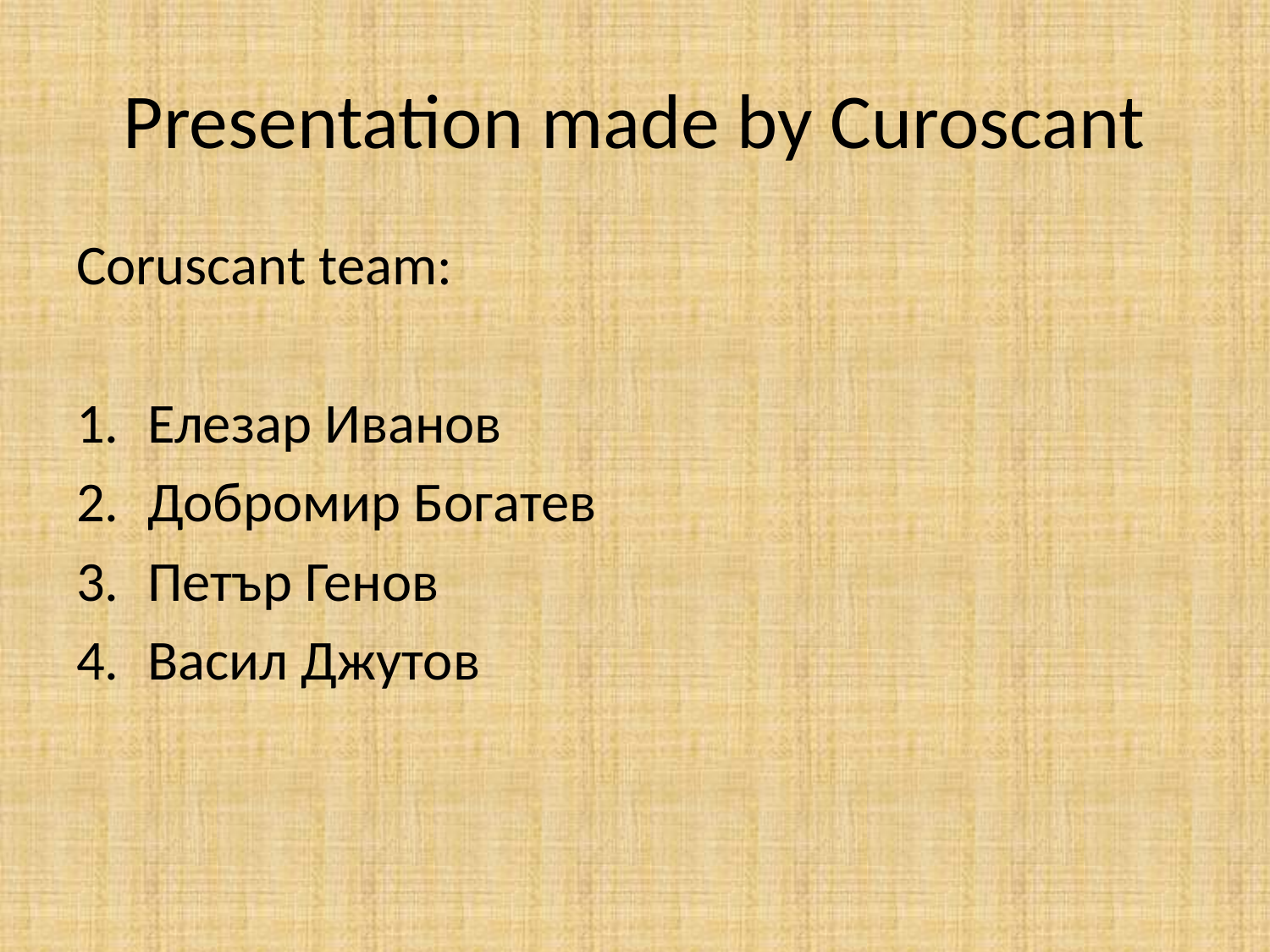

# Presentation made by Curoscant
Coruscant team:

Елезар Иванов
Добромир Богатев
Петър Генов
Васил Джутов